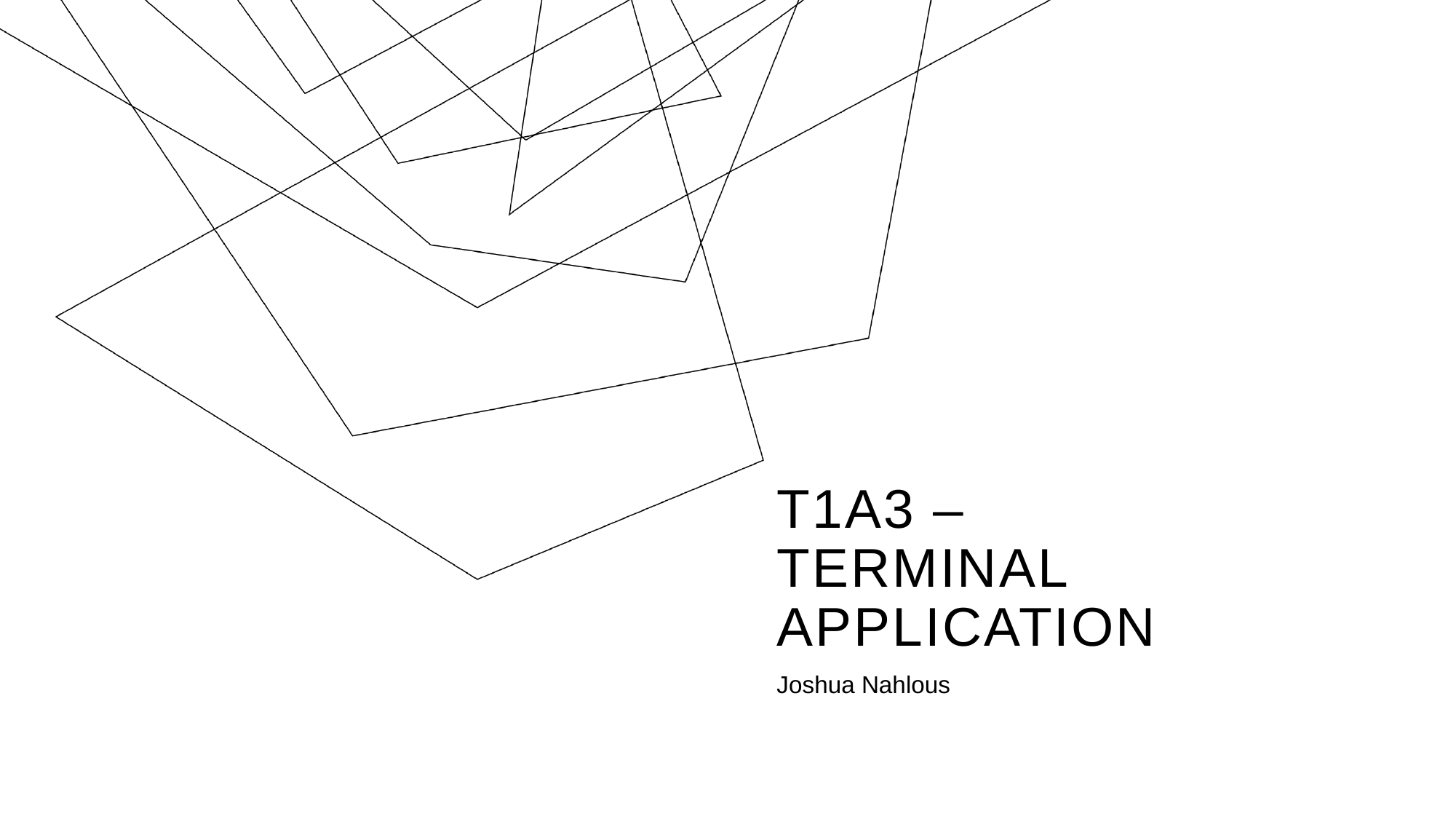

# T1A3 – Terminal Application
Joshua Nahlous